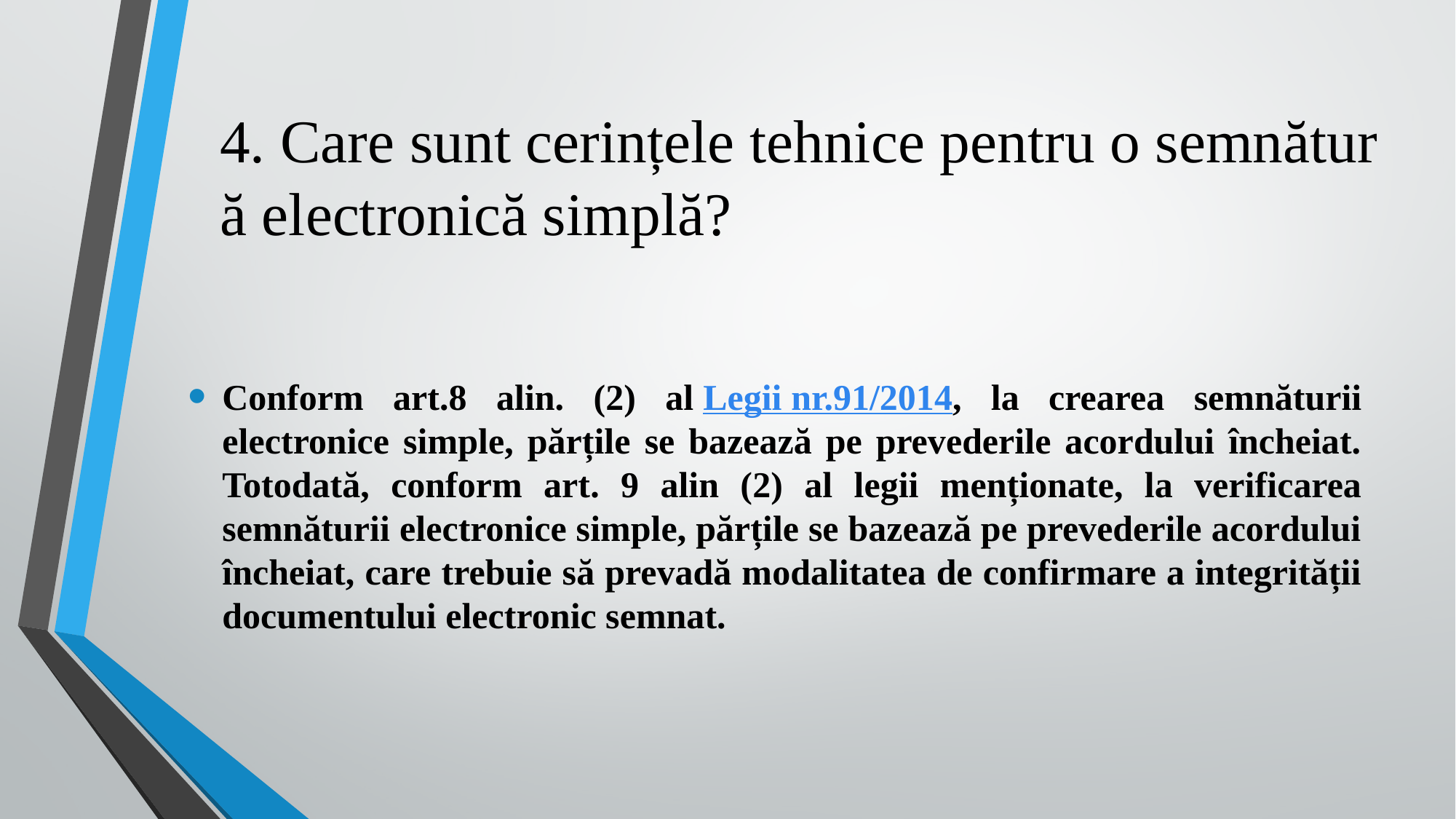

# 4. Care sunt cerințele tehnice pentru o semnătură electronică simplă?

Conform art.8 alin. (2) al Legii nr.91/2014, la crearea semnăturii electronice simple, părțile se bazează pe prevederile acordului încheiat. Totodată, conform art. 9 alin (2) al legii menționate, la verificarea semnăturii electronice simple, părțile se bazează pe prevederile acordului încheiat, care trebuie să prevadă modalitatea de confirmare a integrității documentului electronic semnat.